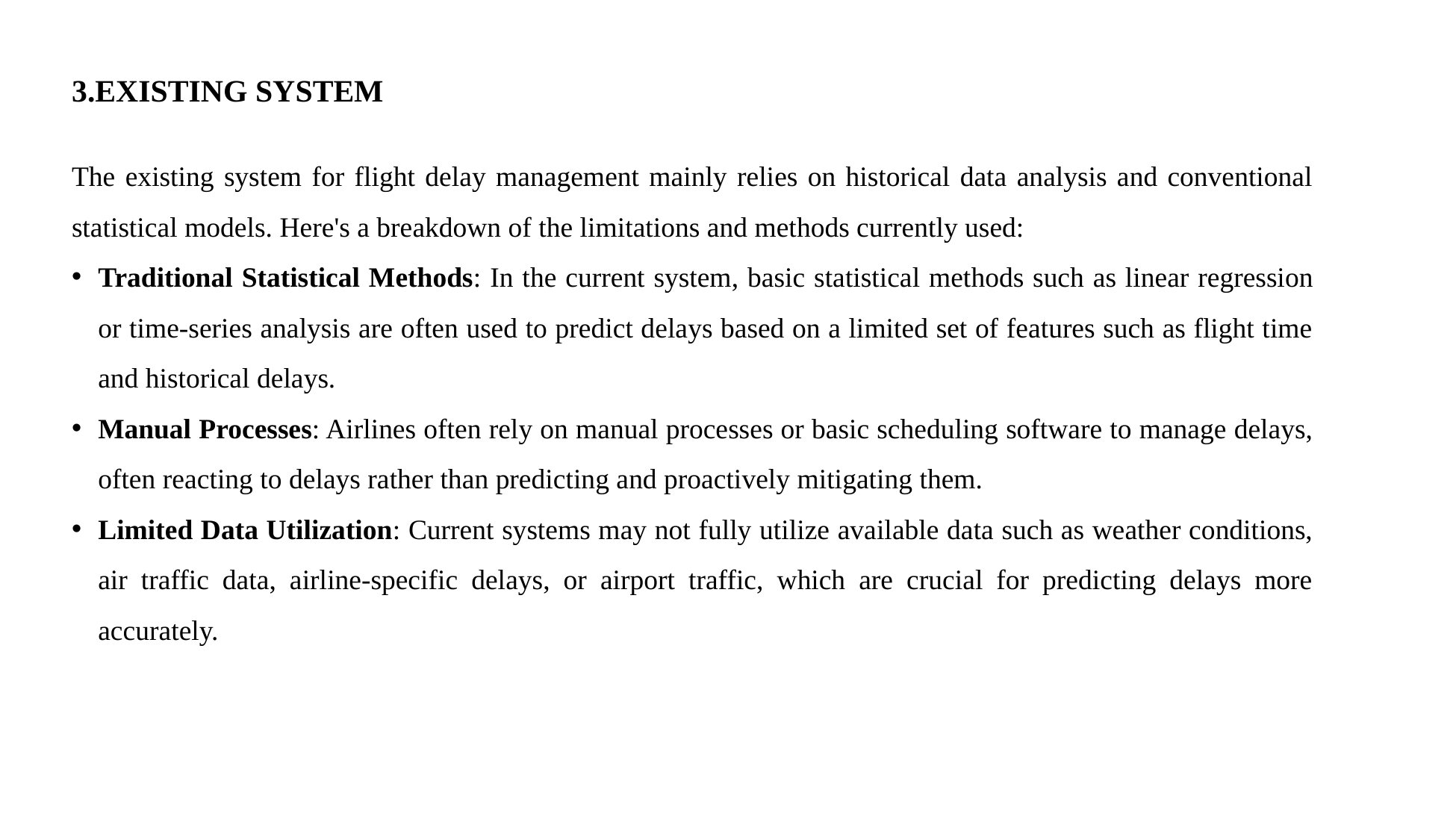

3.EXISTING SYSTEM

The existing system for flight delay management mainly relies on historical data analysis and conventional statistical models. Here's a breakdown of the limitations and methods currently used:
Traditional Statistical Methods: In the current system, basic statistical methods such as linear regression or time-series analysis are often used to predict delays based on a limited set of features such as flight time and historical delays.
Manual Processes: Airlines often rely on manual processes or basic scheduling software to manage delays, often reacting to delays rather than predicting and proactively mitigating them.
Limited Data Utilization: Current systems may not fully utilize available data such as weather conditions, air traffic data, airline-specific delays, or airport traffic, which are crucial for predicting delays more accurately.